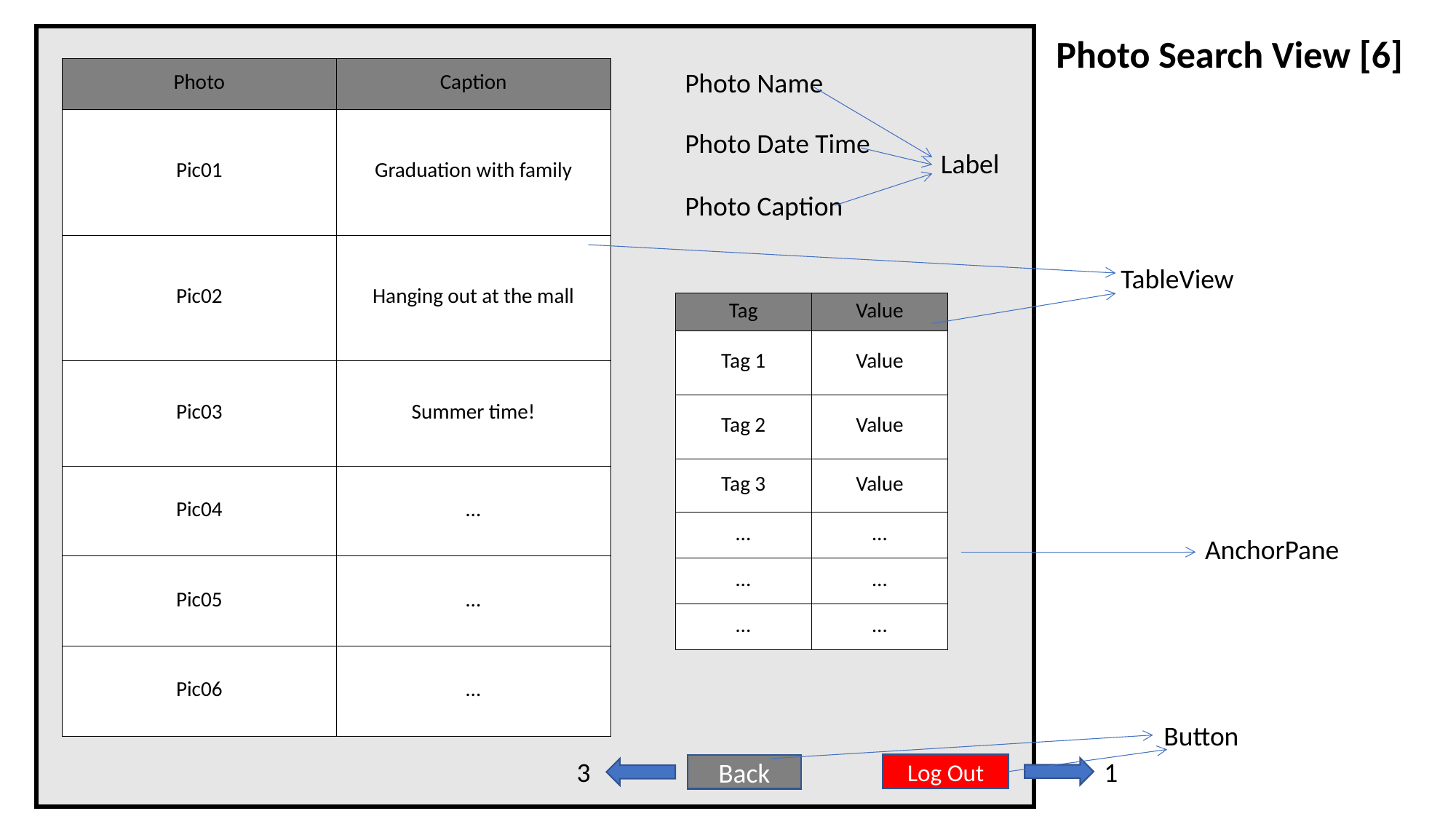

Photo Search View [6]

| Photo | Caption |
| --- | --- |
| Pic01 | Graduation with family |
| Pic02 | Hanging out at the mall |
| Pic03 | Summer time! |
| Pic04 | … |
| Pic05 | … |
| Pic06 | … |
Photo Name
Photo Date Time
Label
Photo Caption
TableView
| Tag | Value |
| --- | --- |
| Tag 1 | Value |
| Tag 2 | Value |
| Tag 3 | Value |
| … | … |
| … | … |
| … | … |
AnchorPane
Button
1
3
Log Out
Back